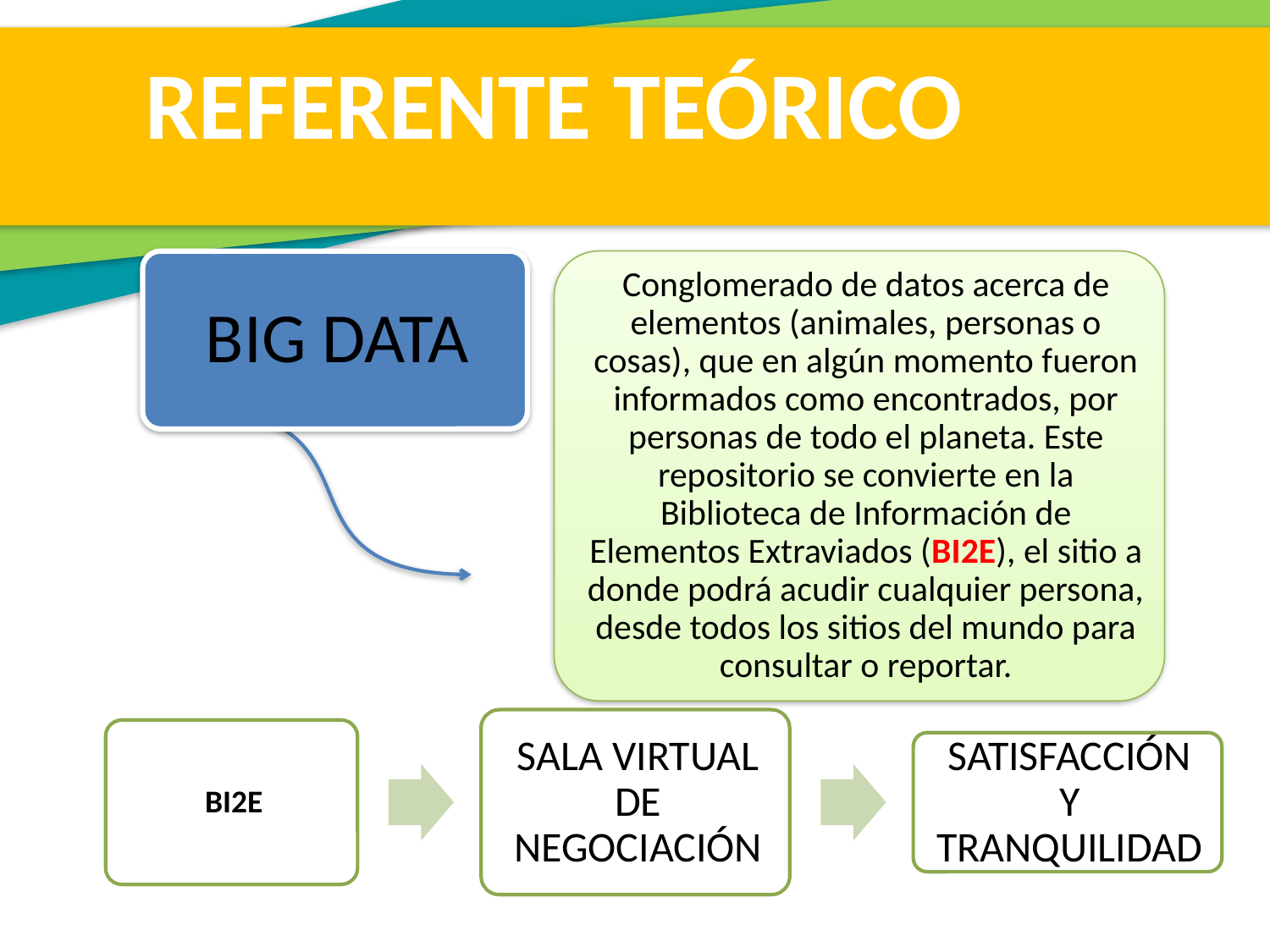

REFERENTE TEÓRICO

BIG DATA
Conglomerado de datos acerca de elementos (animales, personas o cosas), que en algún momento fueron informados como encontrados, por personas de todo el planeta. Este repositorio se convierte en la Biblioteca de Información de Elementos Extraviados (BI2E), el sitio a donde podrá acudir cualquier persona, desde todos los sitios del mundo para consultar o reportar.

BI2E

SALA VIRTUAL DE NEGOCIACIÓN

SATISFACCIÓN Y TRANQUILIDAD